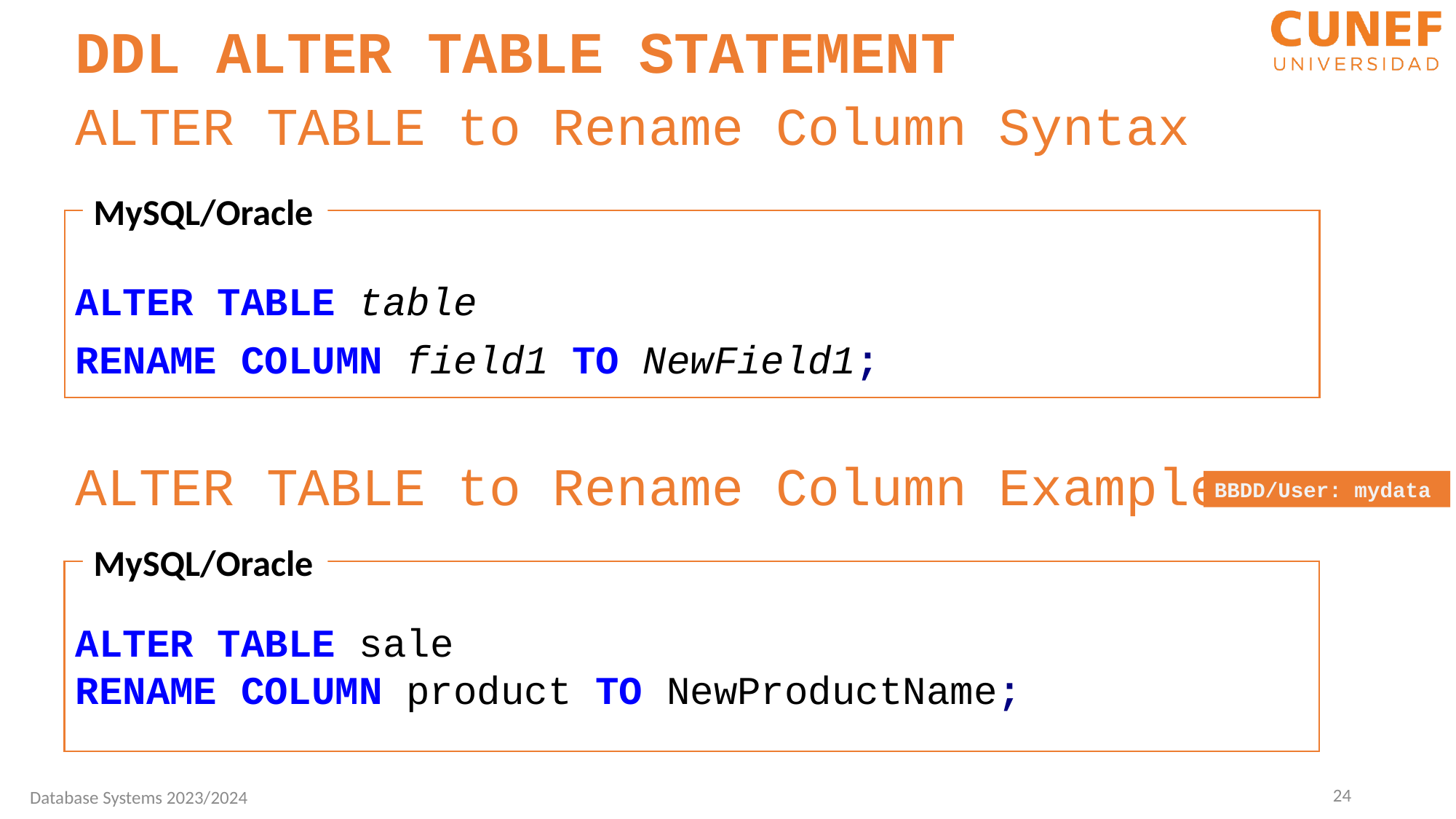

DDL ALTER TABLE STATEMENT
ALTER TABLE to Rename Column Syntax
MySQL/Oracle

ALTER TABLE table
RENAME COLUMN field1 TO NewField1;
ALTER TABLE to Rename Column Example
BBDD/User: mydata
MySQL/Oracle

ALTER TABLE sale
RENAME COLUMN product TO NewProductName;
24
Database Systems 2023/2024